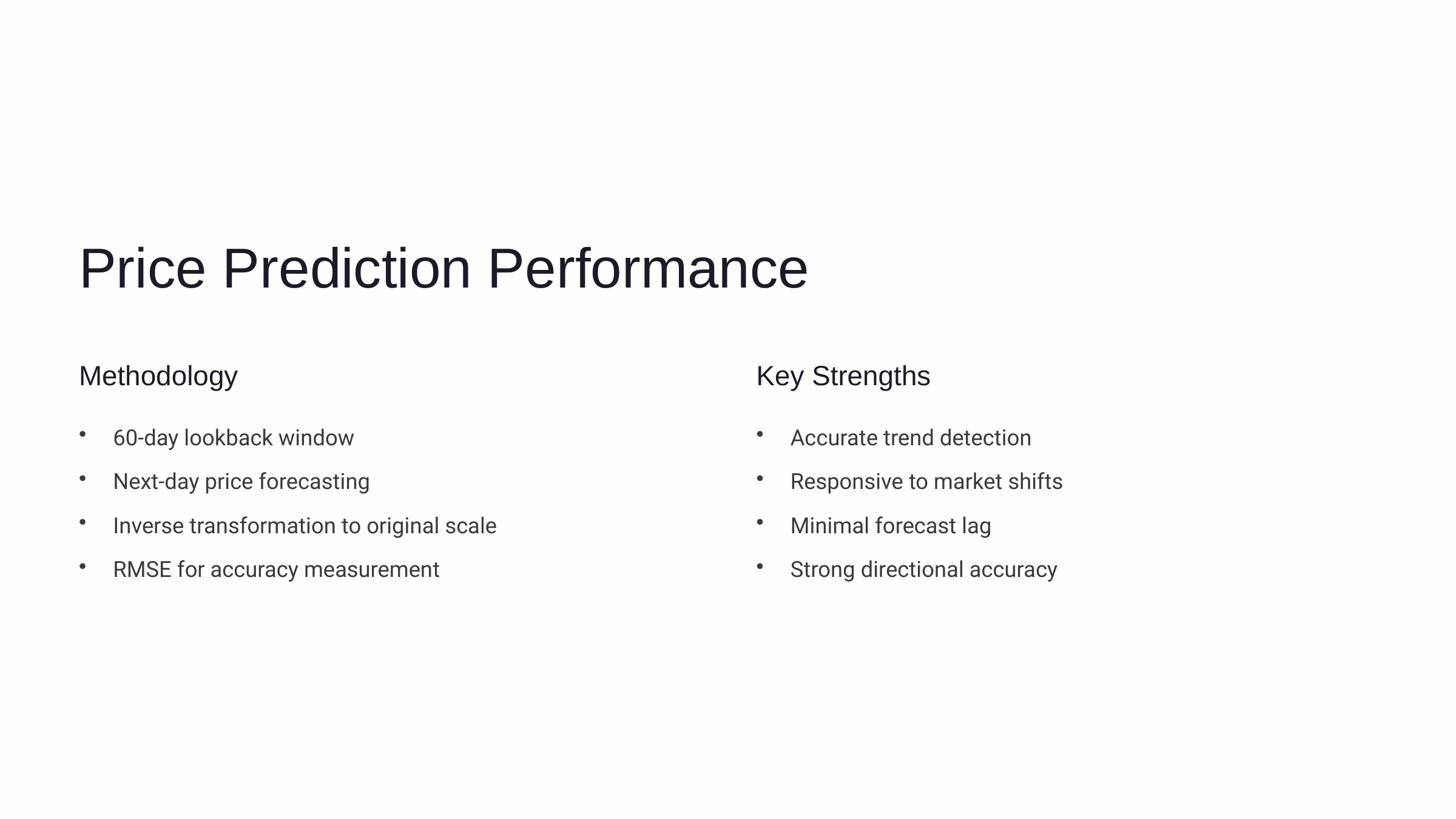

Price Prediction Performance
Methodology
Key Strengths
60-day lookback window
Accurate trend detection
Next-day price forecasting
Responsive to market shifts
Inverse transformation to original scale
Minimal forecast lag
RMSE for accuracy measurement
Strong directional accuracy